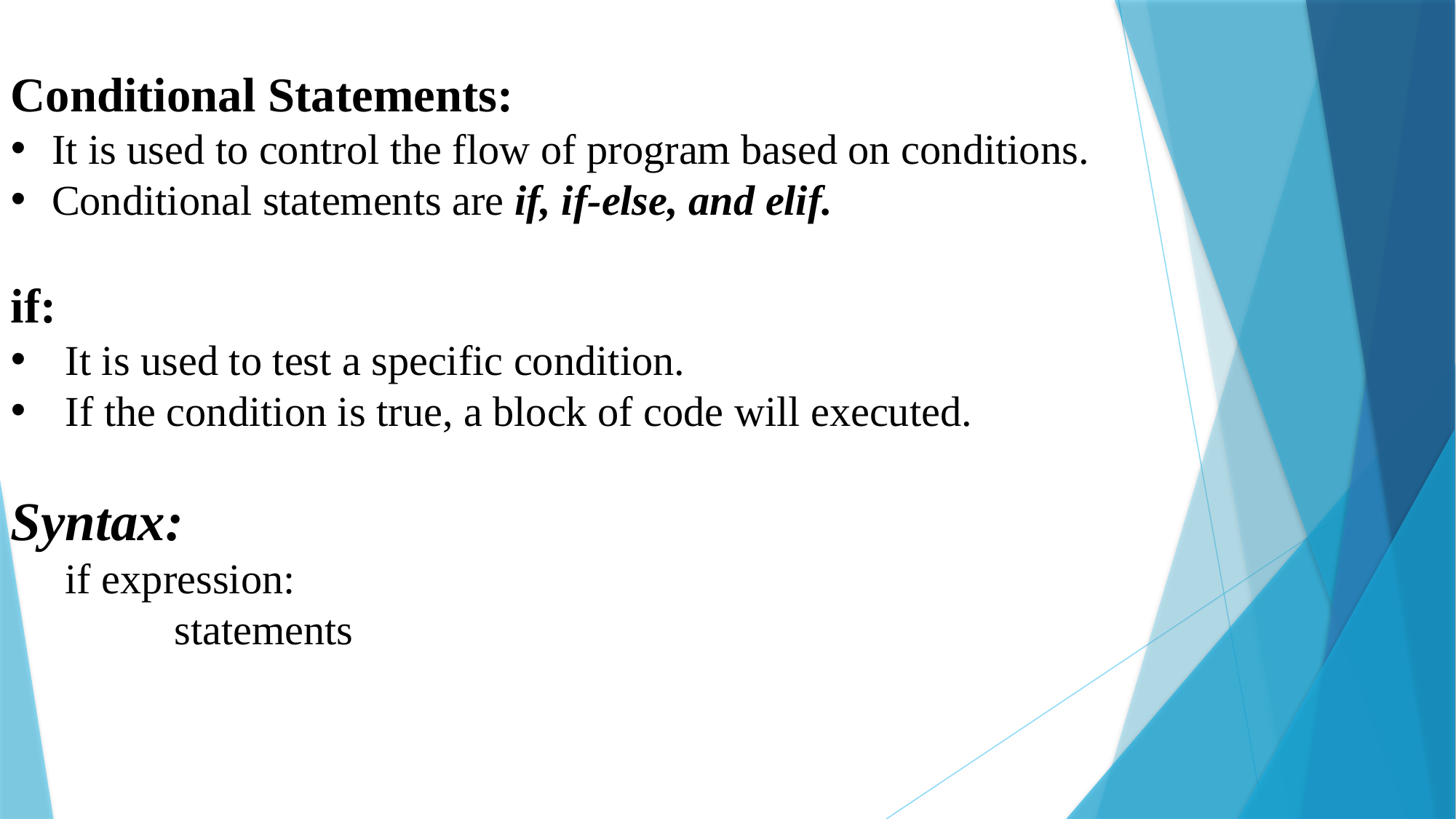

Conditional Statements:
It is used to control the flow of program based on conditions.
Conditional statements are if, if-else, and elif.

if:
It is used to test a specific condition.
If the condition is true, a block of code will executed.

Syntax:
if expression:
	statements